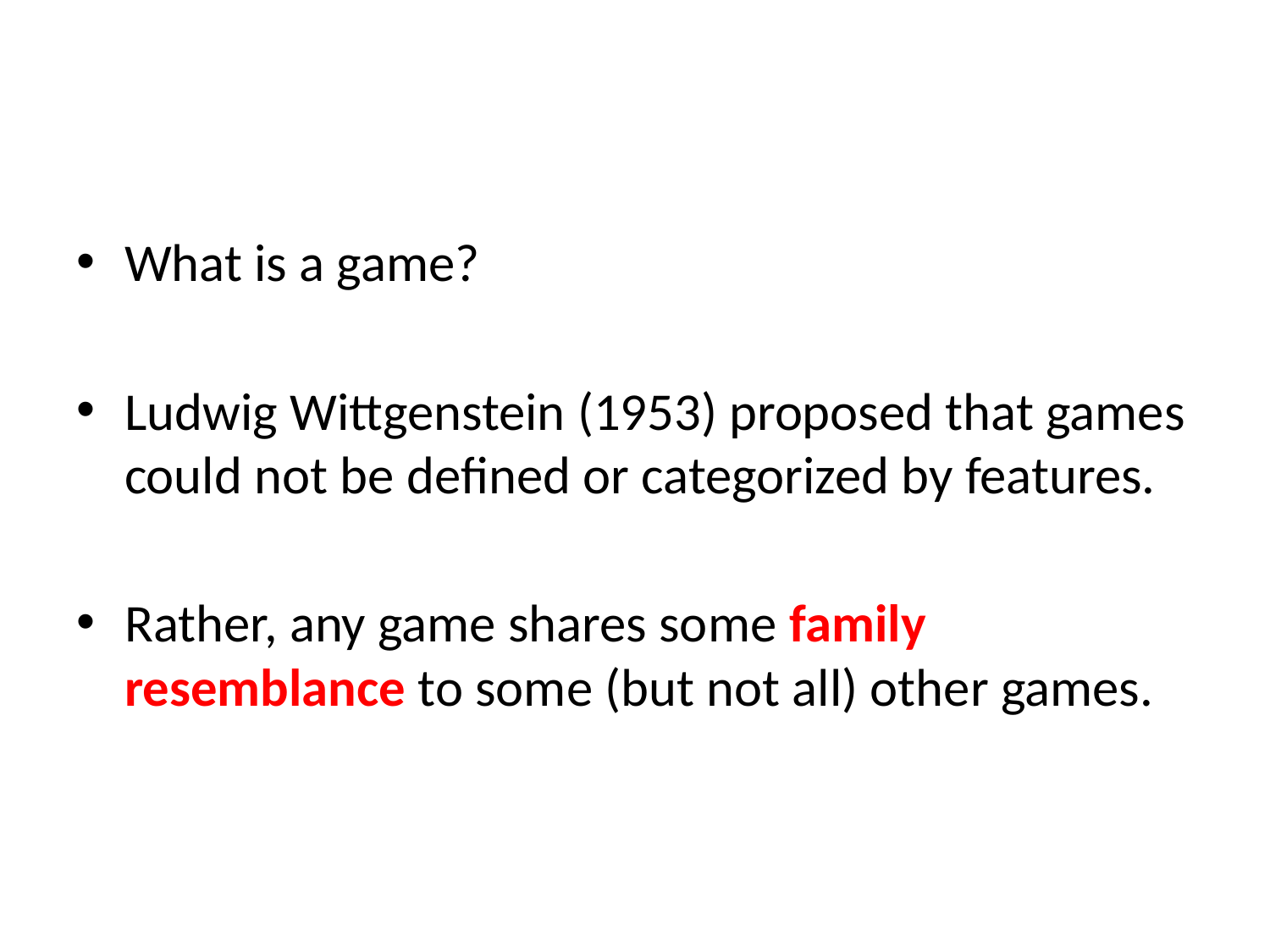

#
What is a game?

Ludwig Wittgenstein (1953) proposed that games could not be defined or categorized by features.

Rather, any game shares some family resemblance to some (but not all) other games.